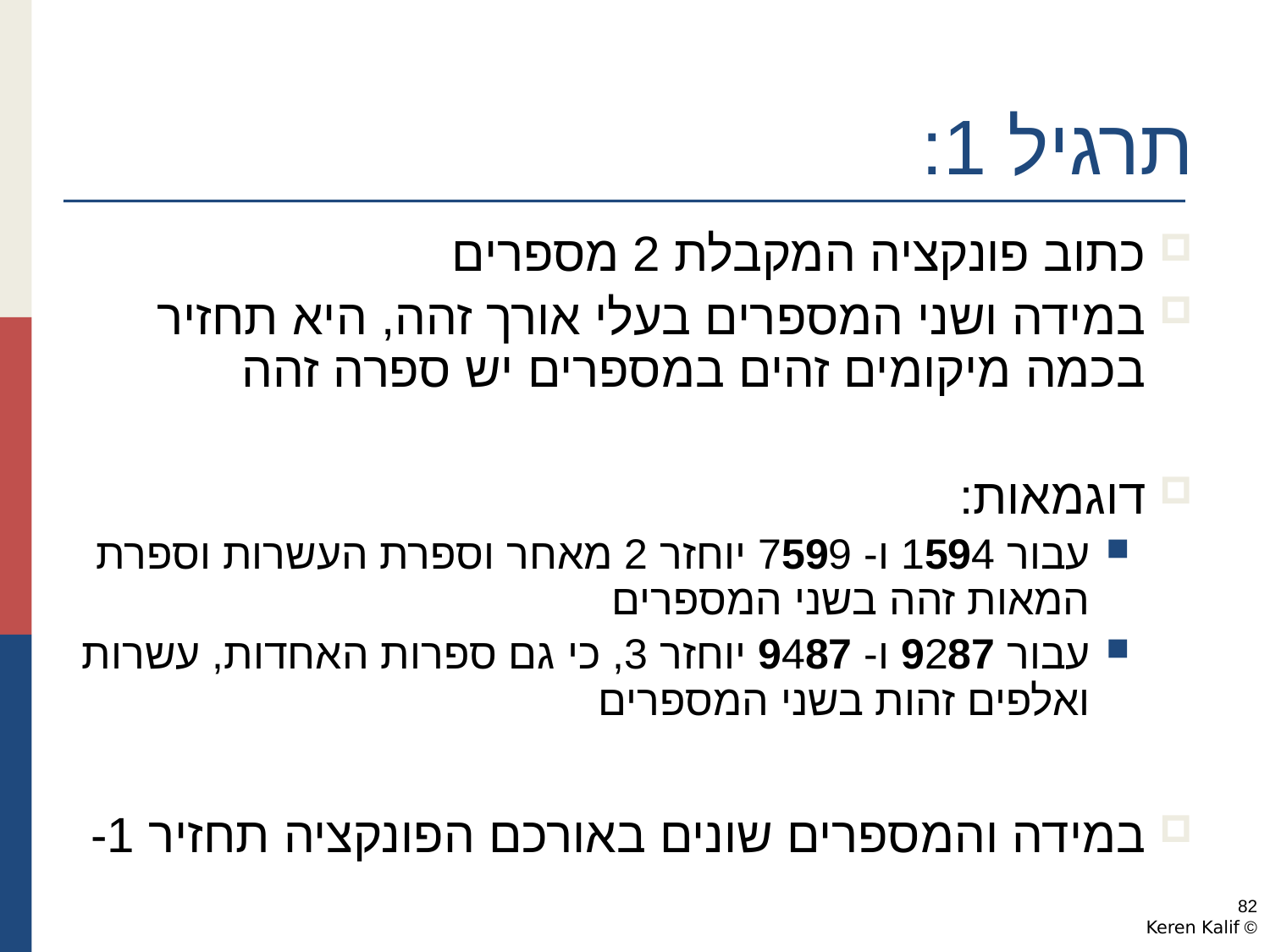

תרגיל 1:
כתוב פונקציה המקבלת 2 מספרים
במידה ושני המספרים בעלי אורך זהה, היא תחזיר בכמה מיקומים זהים במספרים יש ספרה זהה

דוגמאות:
עבור 1594 ו- 7599 יוחזר 2 מאחר וספרת העשרות וספרת המאות זהה בשני המספרים
עבור 9287 ו- 9487 יוחזר 3, כי גם ספרות האחדות, עשרות ואלפים זהות בשני המספרים

במידה והמספרים שונים באורכם הפונקציה תחזיר 1-
82
© Keren Kalif